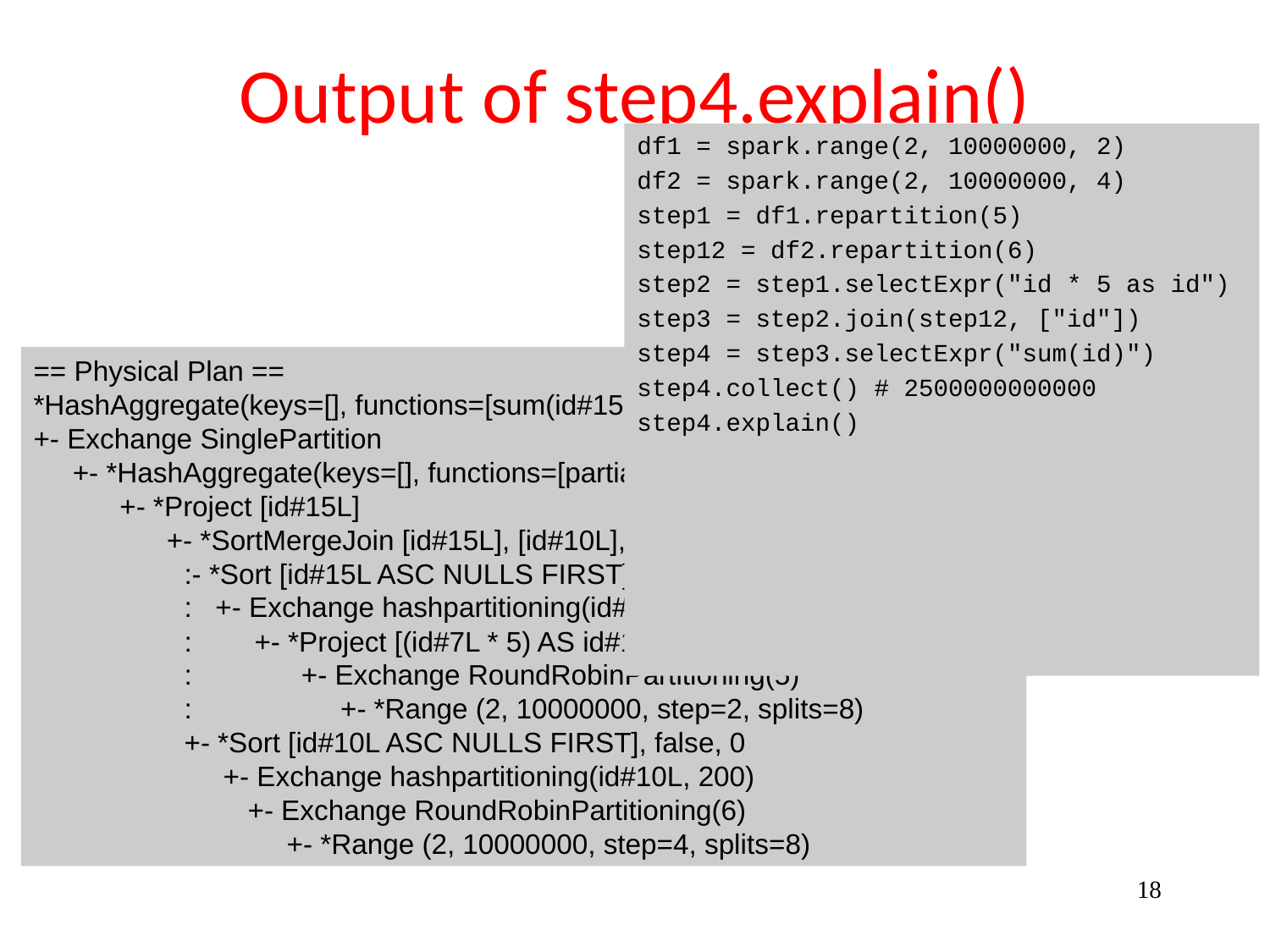

# Output of step4.explain()
df1 = spark.range(2, 10000000, 2)
df2 = spark.range(2, 10000000, 4)
step1 = df1.repartition(5)
step12 = df2.repartition(6)
step2 = step1.selectExpr("id * 5 as id")
step3 = step2.join(step12, ["id"])
step4 = step3.selectExpr("sum(id)")
step4.collect() # 2500000000000
step4.explain()
== Physical Plan ==
*HashAggregate(keys=[], functions=[sum(id#15L)])
+- Exchange SinglePartition
     +- *HashAggregate(keys=[], functions=[partial_sum(id#15L)])
           +- *Project [id#15L]
                 +- *SortMergeJoin [id#15L], [id#10L], Inner
   :- *Sort [id#15L ASC NULLS FIRST], false, 0
   :   +- Exchange hashpartitioning(id#15L, 200)
   :        +- *Project [(id#7L * 5) AS id#15L]
   :              +- Exchange RoundRobinPartitioning(5)
   :                   +- *Range (2, 10000000, step=2, splits=8)
   +- *Sort [id#10L ASC NULLS FIRST], false, 0
        +- Exchange hashpartitioning(id#10L, 200)
   +- Exchange RoundRobinPartitioning(6)
        +- *Range (2, 10000000, step=4, splits=8)
18